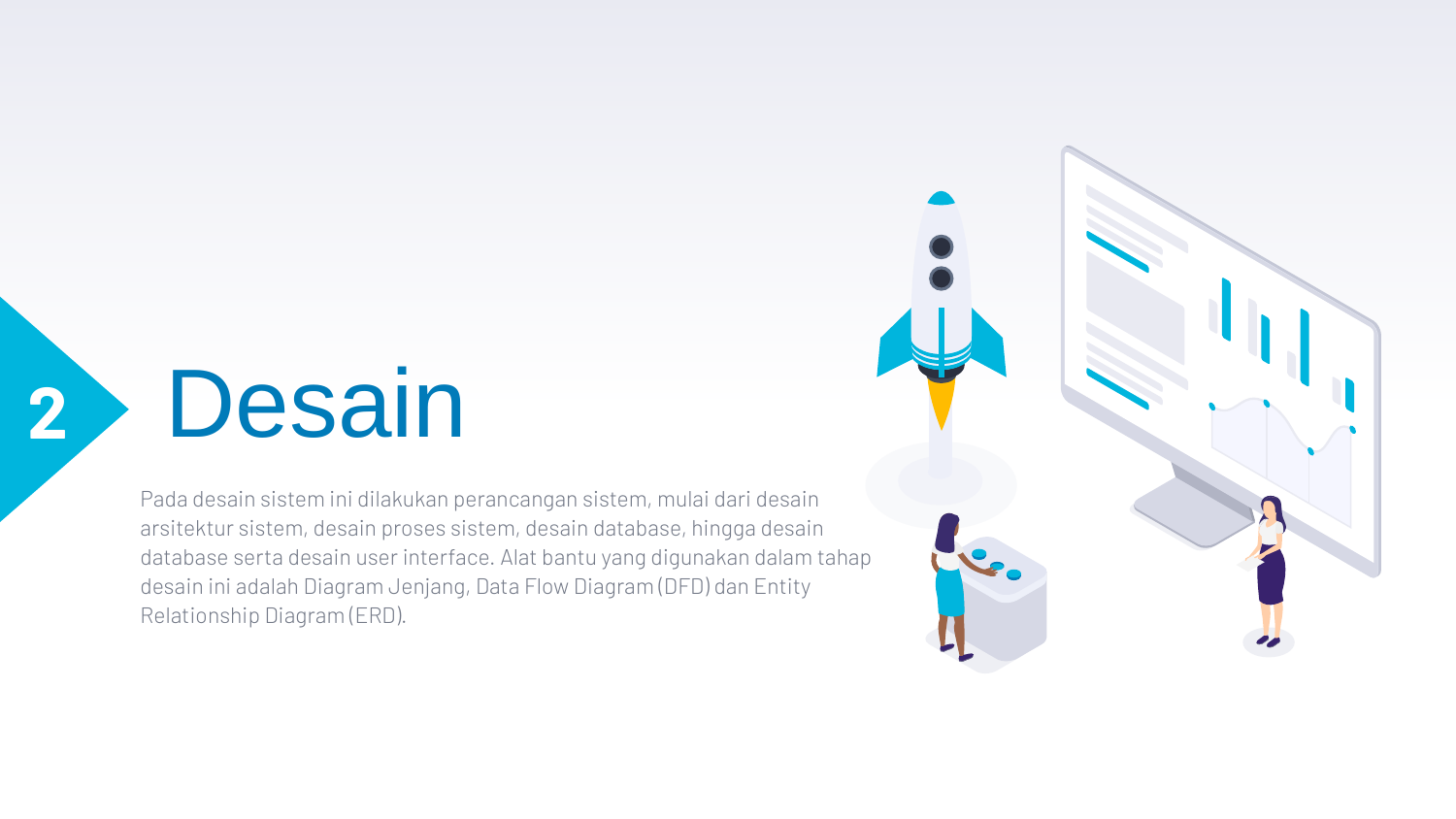

2
# Desain
Pada desain sistem ini dilakukan perancangan sistem, mulai dari desain arsitektur sistem, desain proses sistem, desain database, hingga desain database serta desain user interface. Alat bantu yang digunakan dalam tahap desain ini adalah Diagram Jenjang, Data Flow Diagram (DFD) dan Entity Relationship Diagram (ERD).